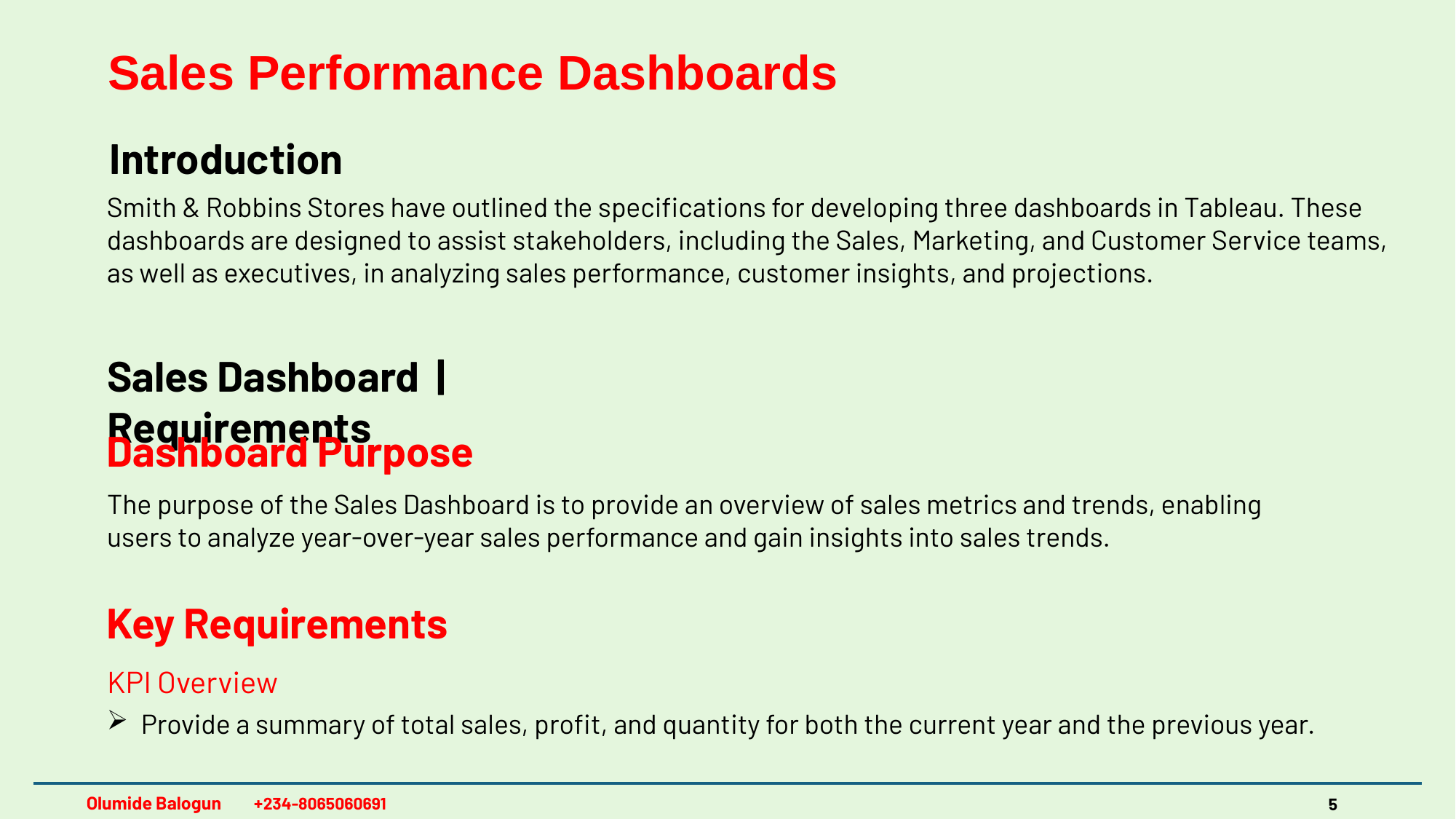

Sales Performance Dashboards
Introduction
Smith & Robbins Stores have outlined the specifications for developing three dashboards in Tableau. These dashboards are designed to assist stakeholders, including the Sales, Marketing, and Customer Service teams, as well as executives, in analyzing sales performance, customer insights, and projections.
Sales Dashboard  | Requirements
Dashboard Purpose
The purpose of the Sales Dashboard is to provide an overview of sales metrics and trends, enabling users to analyze year-over-year sales performance and gain insights into sales trends.
Key Requirements
KPI Overview
Provide a summary of total sales, profit, and quantity for both the current year and the previous year.
Olumide Balogun         +234-8065060691
5